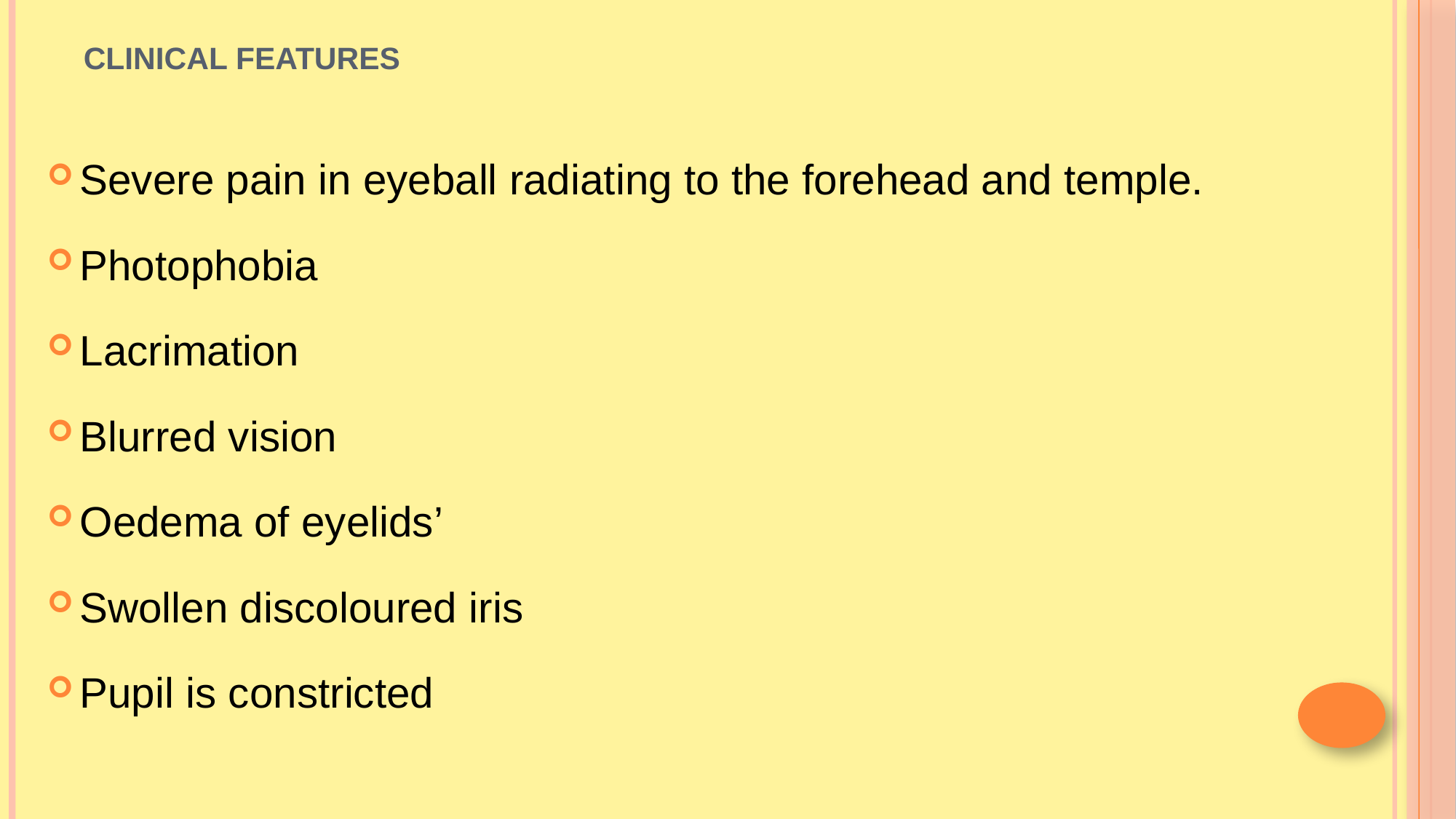

# Clinical Features
Severe pain in eyeball radiating to the forehead and temple.
Photophobia
Lacrimation
Blurred vision
Oedema of eyelids’
Swollen discoloured iris
Pupil is constricted